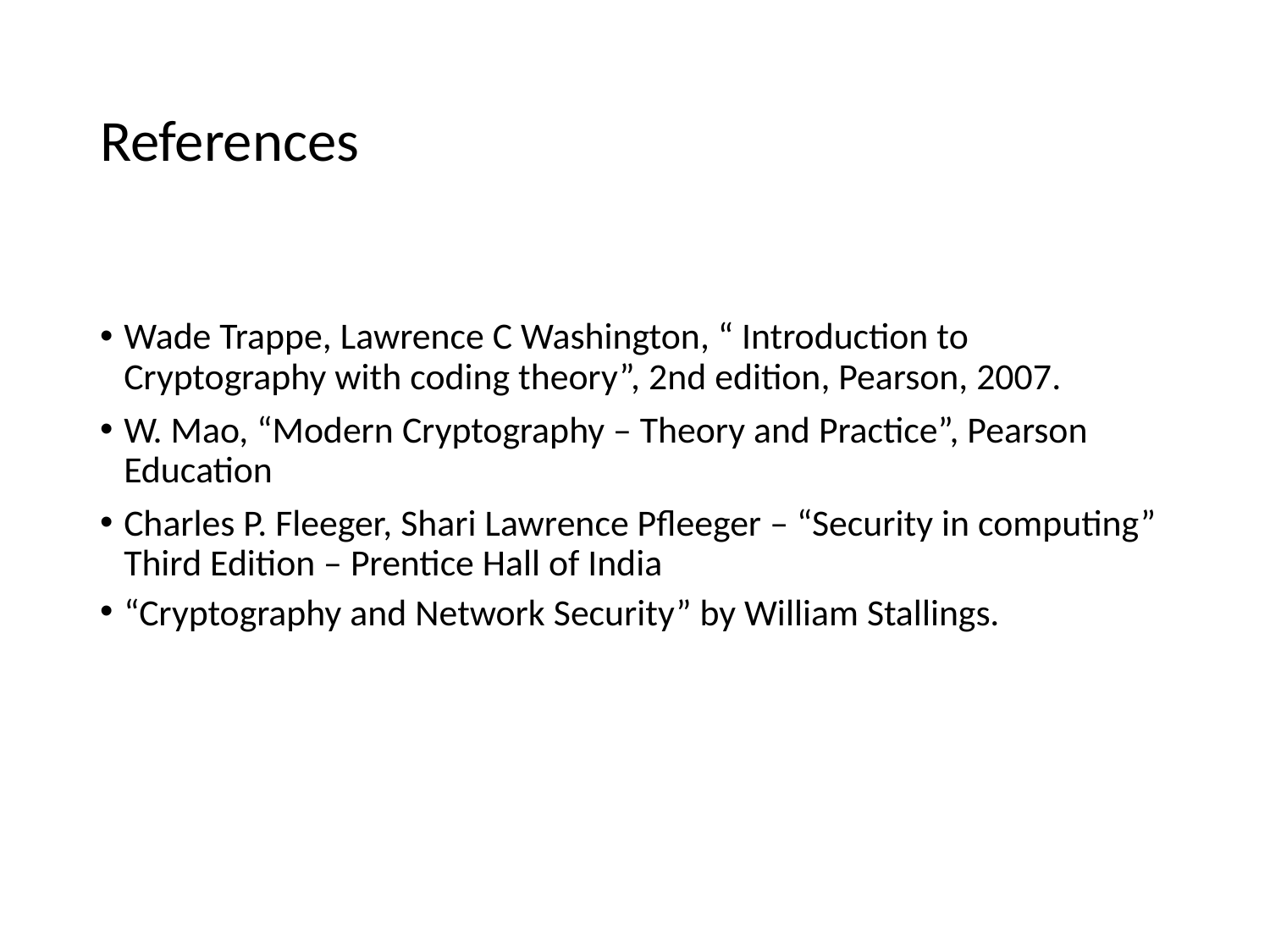

# References

Wade Trappe, Lawrence C Washington, “ Introduction to Cryptography with coding theory”, 2nd edition, Pearson, 2007.
W. Mao, “Modern Cryptography – Theory and Practice”, Pearson Education
Charles P. Fleeger, Shari Lawrence Pfleeger – “Security in computing” Third Edition – Prentice Hall of India
“Cryptography and Network Security” by William Stallings.